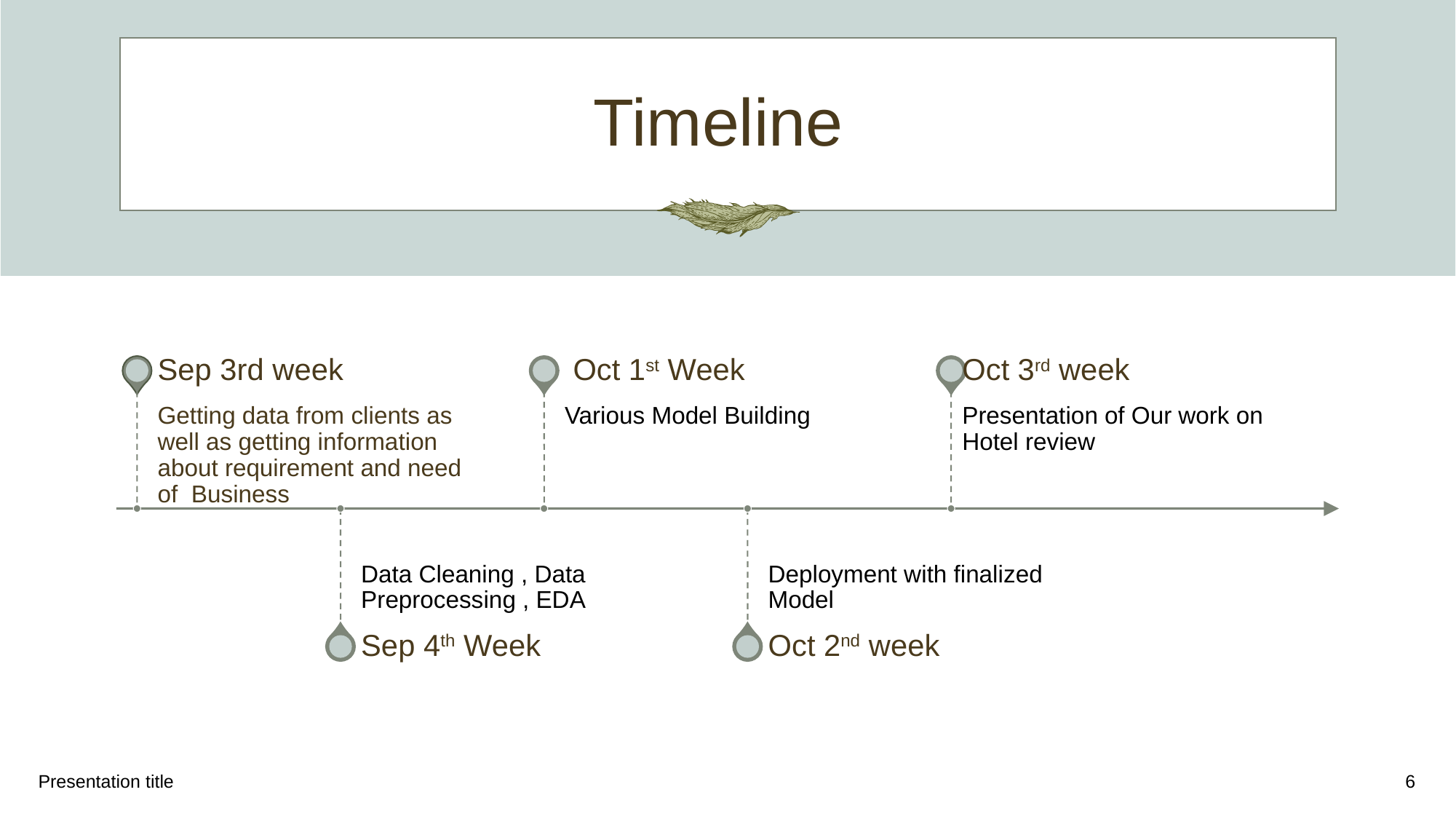

# Timeline
Getting data from clients as well as getting information about requirement and need of  Business
Sep 3rd week
Data Cleaning , Data Preprocessing , EDA
Sep 4th Week
Various Model Building
 Oct 1st Week
Deployment with finalized Model
Oct 2nd week
Presentation of Our work on   Hotel review
Oct 3rd week
Presentation title
6